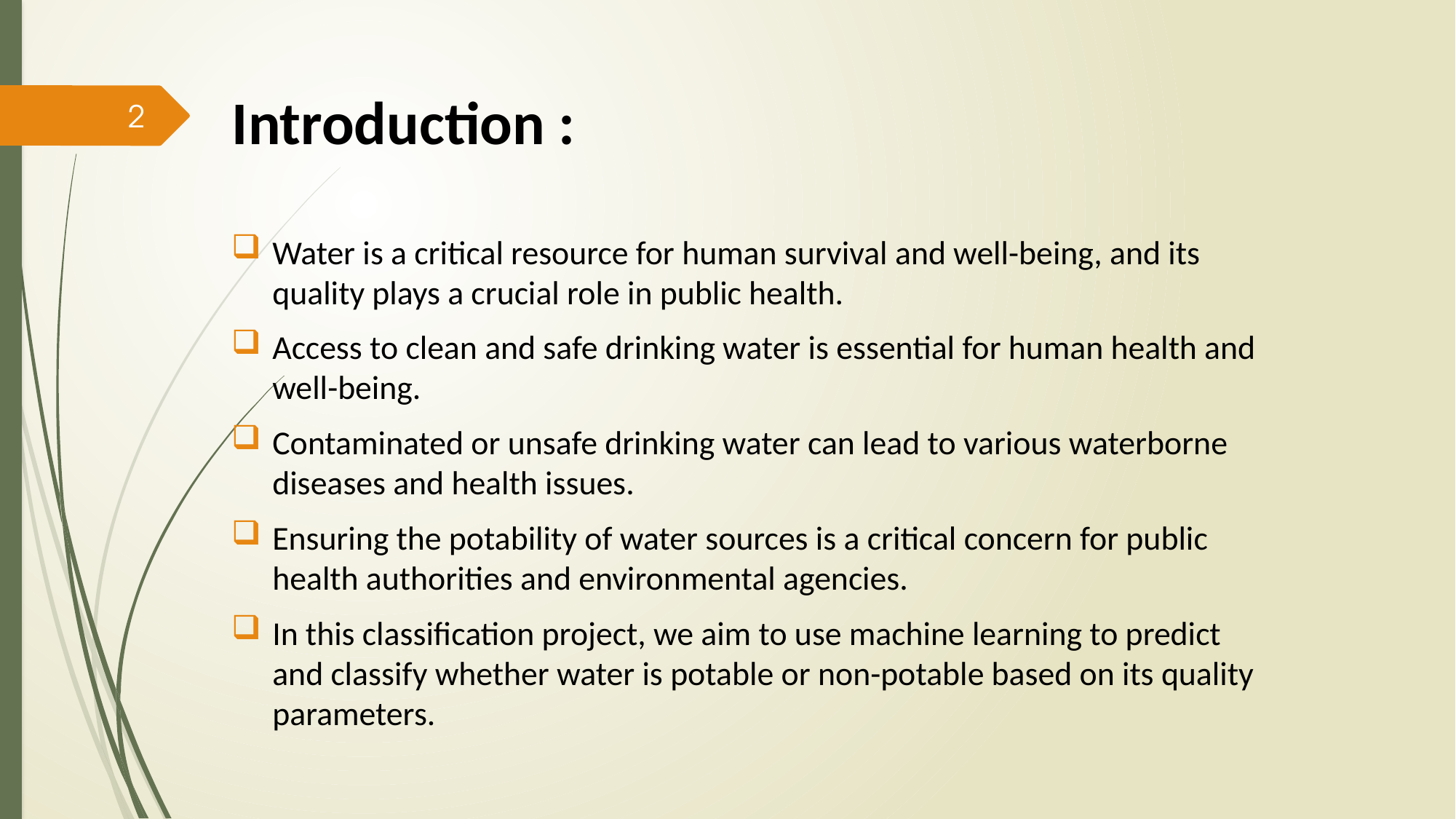

# Introduction :
2
Water is a critical resource for human survival and well-being, and its quality plays a crucial role in public health.
Access to clean and safe drinking water is essential for human health and well-being.
Contaminated or unsafe drinking water can lead to various waterborne diseases and health issues.
Ensuring the potability of water sources is a critical concern for public health authorities and environmental agencies.
In this classification project, we aim to use machine learning to predict and classify whether water is potable or non-potable based on its quality parameters.